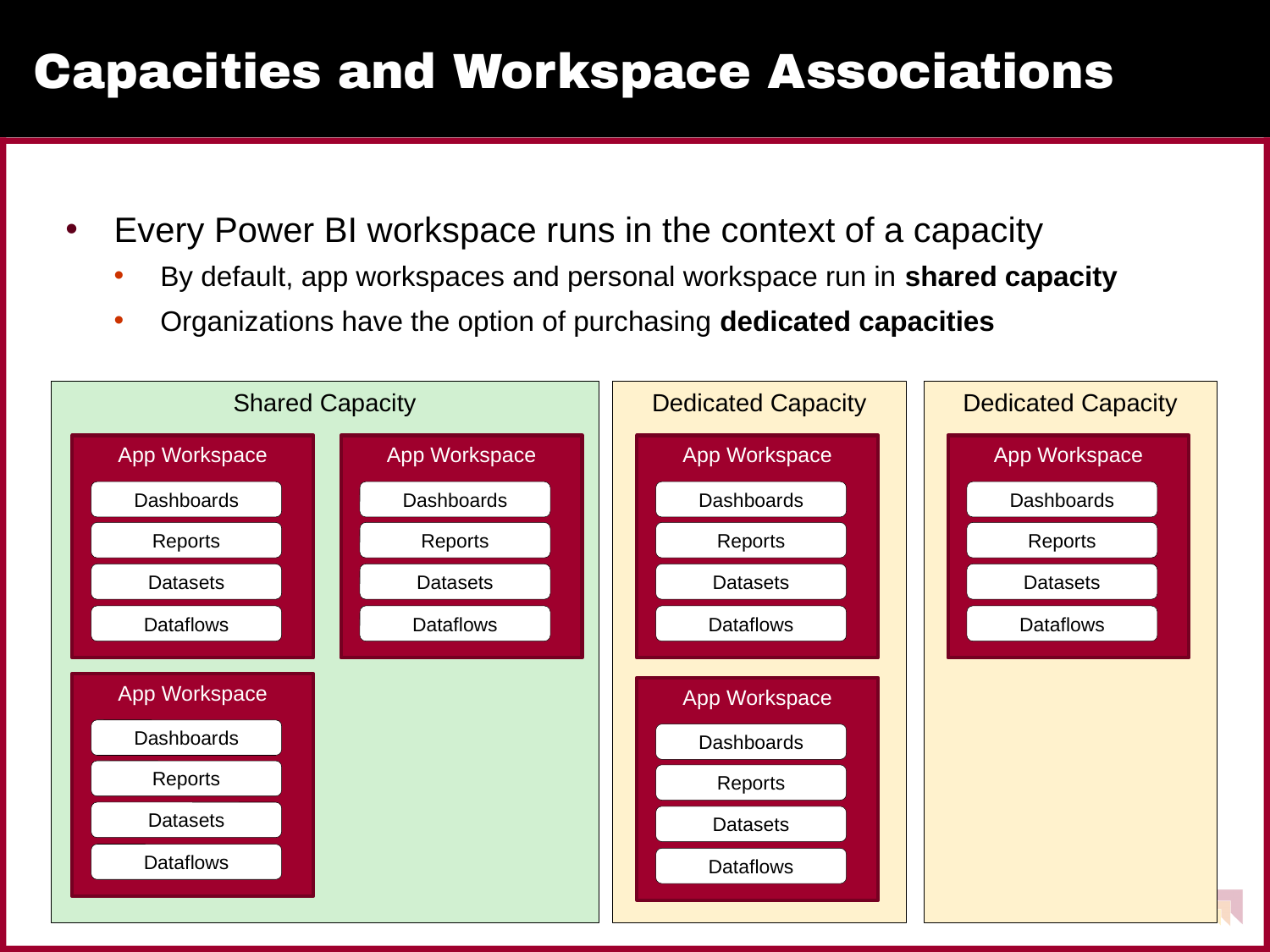

# Capacities and Workspace Associations
Every Power BI workspace runs in the context of a capacity
By default, app workspaces and personal workspace run in shared capacity
Organizations have the option of purchasing dedicated capacities
Dedicated Capacity
Dedicated Capacity
Shared Capacity
App Workspace
Dashboards
Reports
Datasets
Dataflows
App Workspace
Dashboards
Reports
Datasets
Dataflows
App Workspace
Dashboards
Reports
Datasets
Dataflows
App Workspace
Dashboards
Reports
Datasets
Dataflows
App Workspace
Dashboards
Reports
Datasets
Dataflows
App Workspace
Dashboards
Reports
Datasets
Dataflows